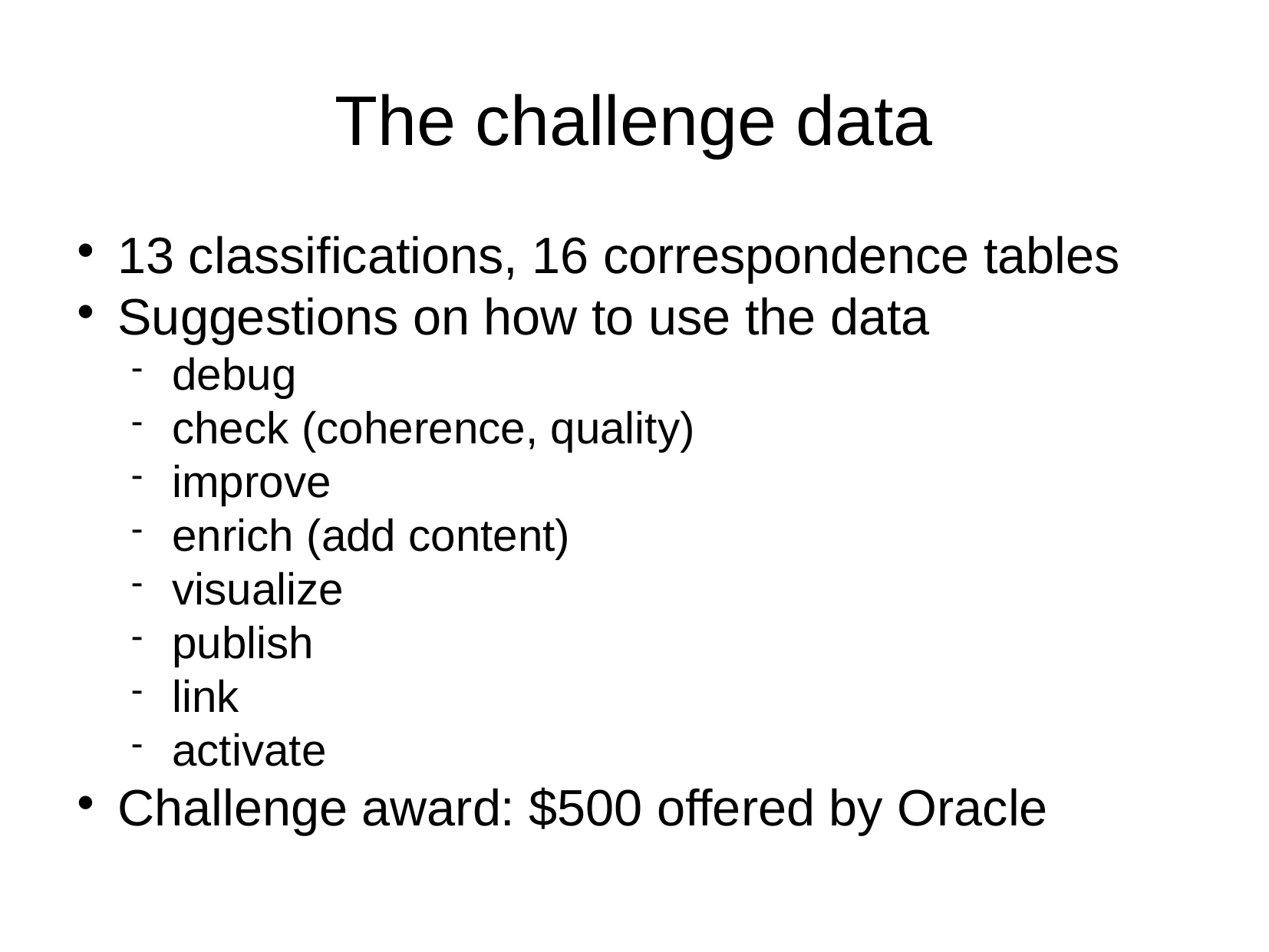

The challenge data
13 classifications, 16 correspondence tables
Suggestions on how to use the data
debug
check (coherence, quality)
improve
enrich (add content)
visualize
publish
link
activate
Challenge award: $500 offered by Oracle